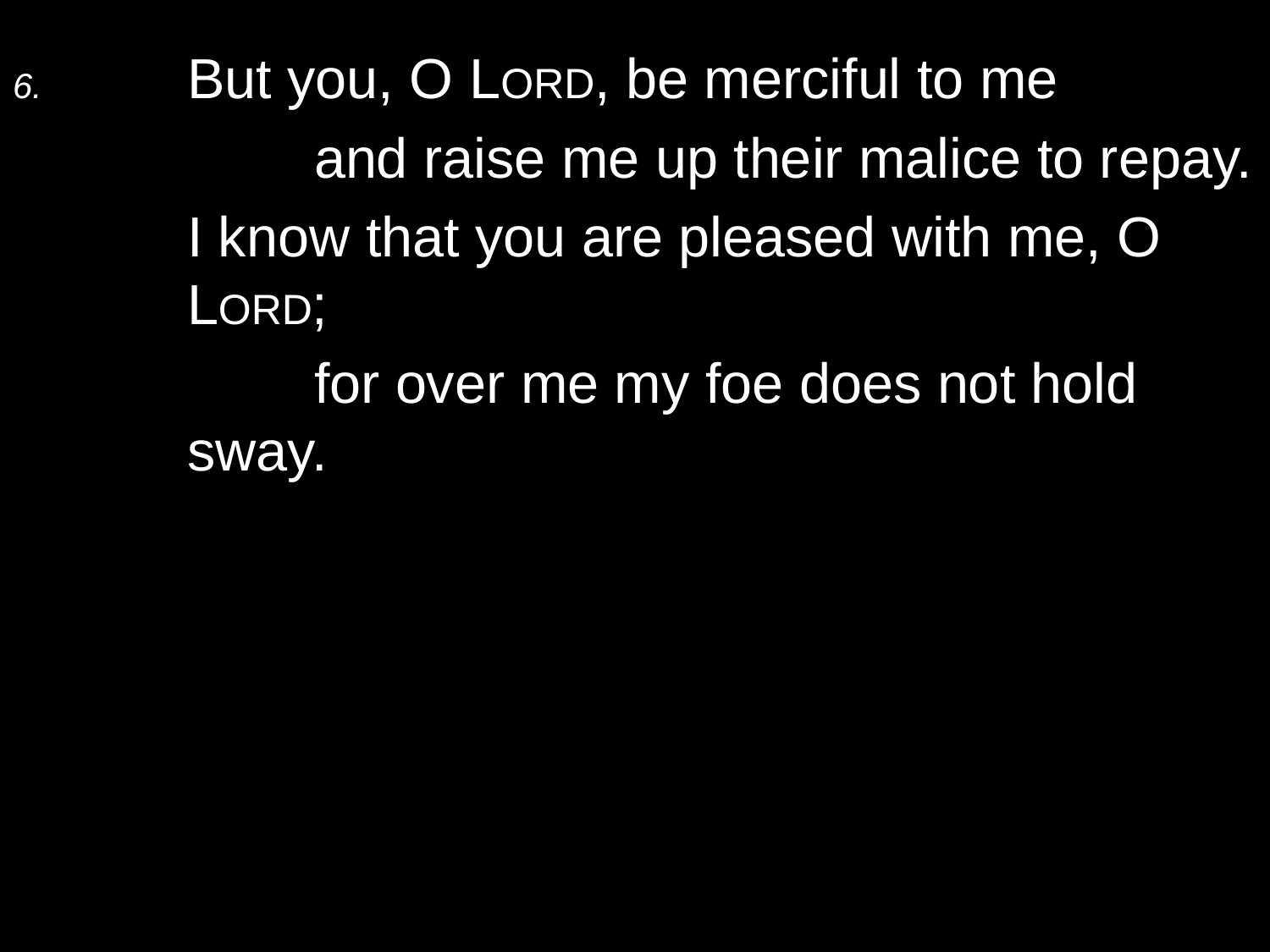

6.	But you, O Lord, be merciful to me
		and raise me up their malice to repay.
	I know that you are pleased with me, O Lord;
		for over me my foe does not hold sway.